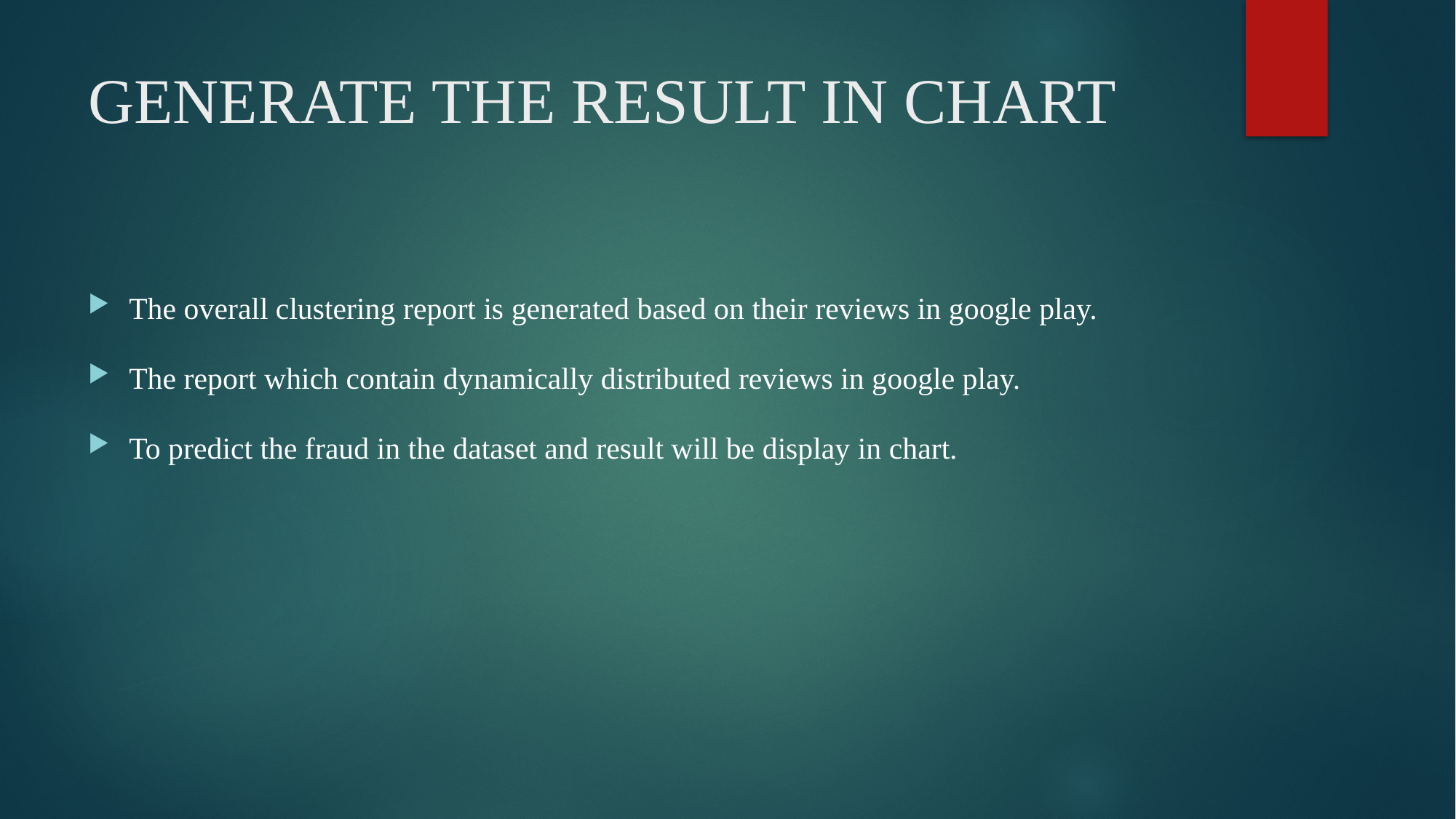

# GENERATE THE RESULT IN CHART
The overall clustering report is generated based on their reviews in google play.
The report which contain dynamically distributed reviews in google play.
To predict the fraud in the dataset and result will be display in chart.